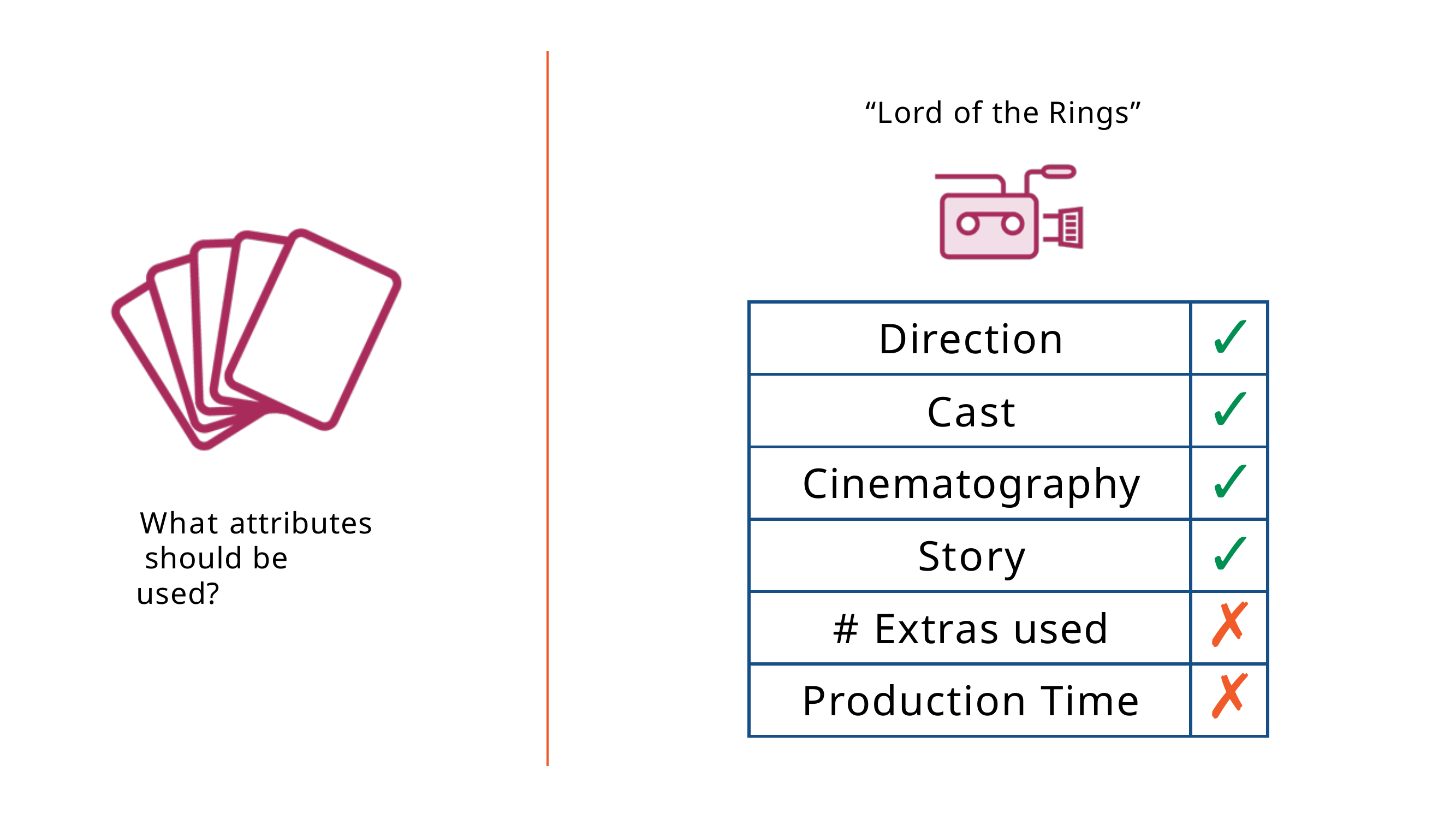

# “Lord of the Rings”

| Direction | ✓ |
| --- | --- |
| Cast | ✓ |
| Cinematography | ✓ |
| Story | ✓ |
| # Extras used | ✗ |
| Production Time | ✗ |
What attributes  should be used?